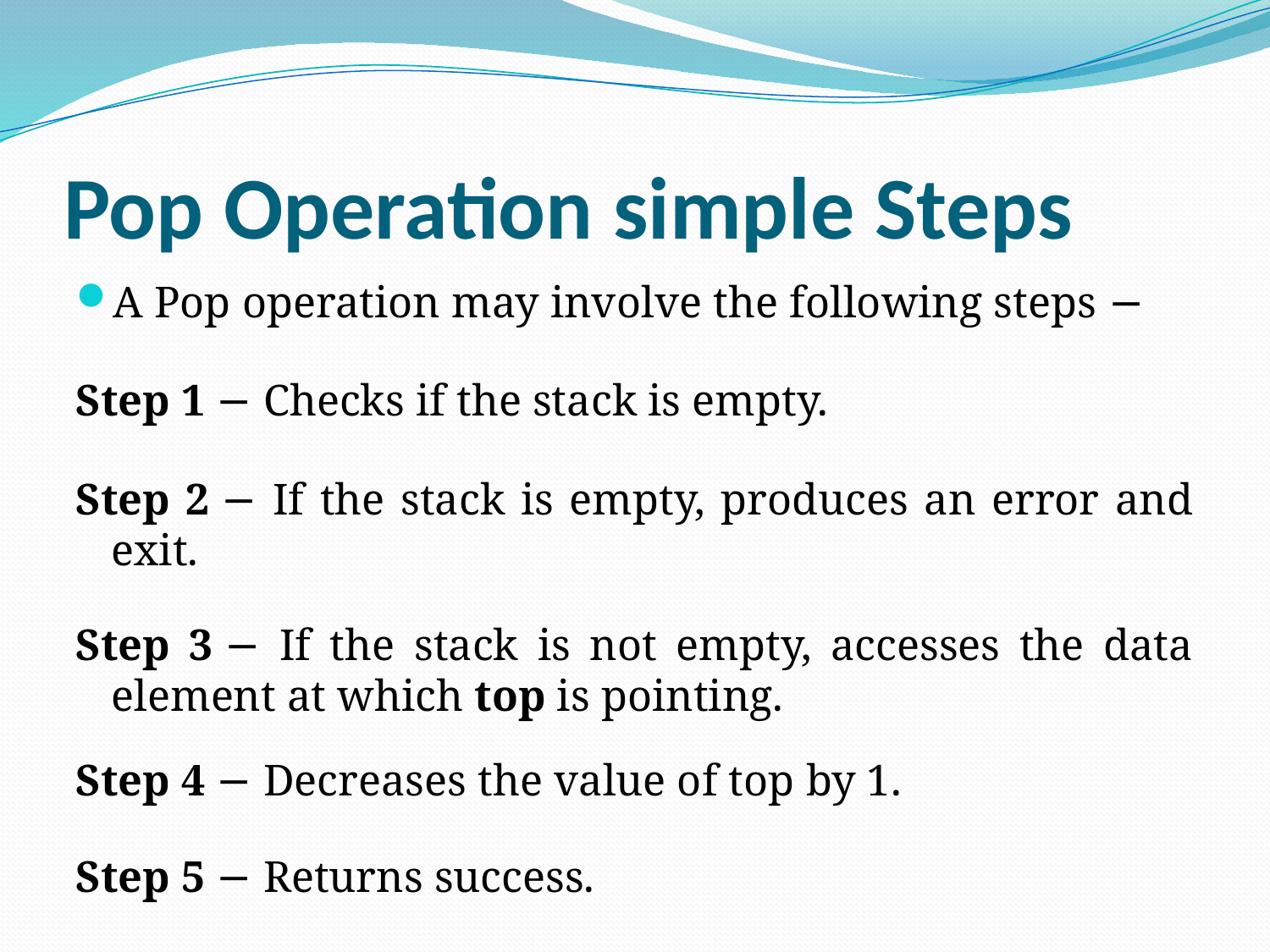

# Pop Operation simple Steps
A Pop operation may involve the following steps −

Step 1 − Checks if the stack is empty.

Step 2 − If the stack is empty, produces an error and exit.

Step 3 − If the stack is not empty, accesses the data element at which top is pointing.

Step 4 − Decreases the value of top by 1.

Step 5 − Returns success.